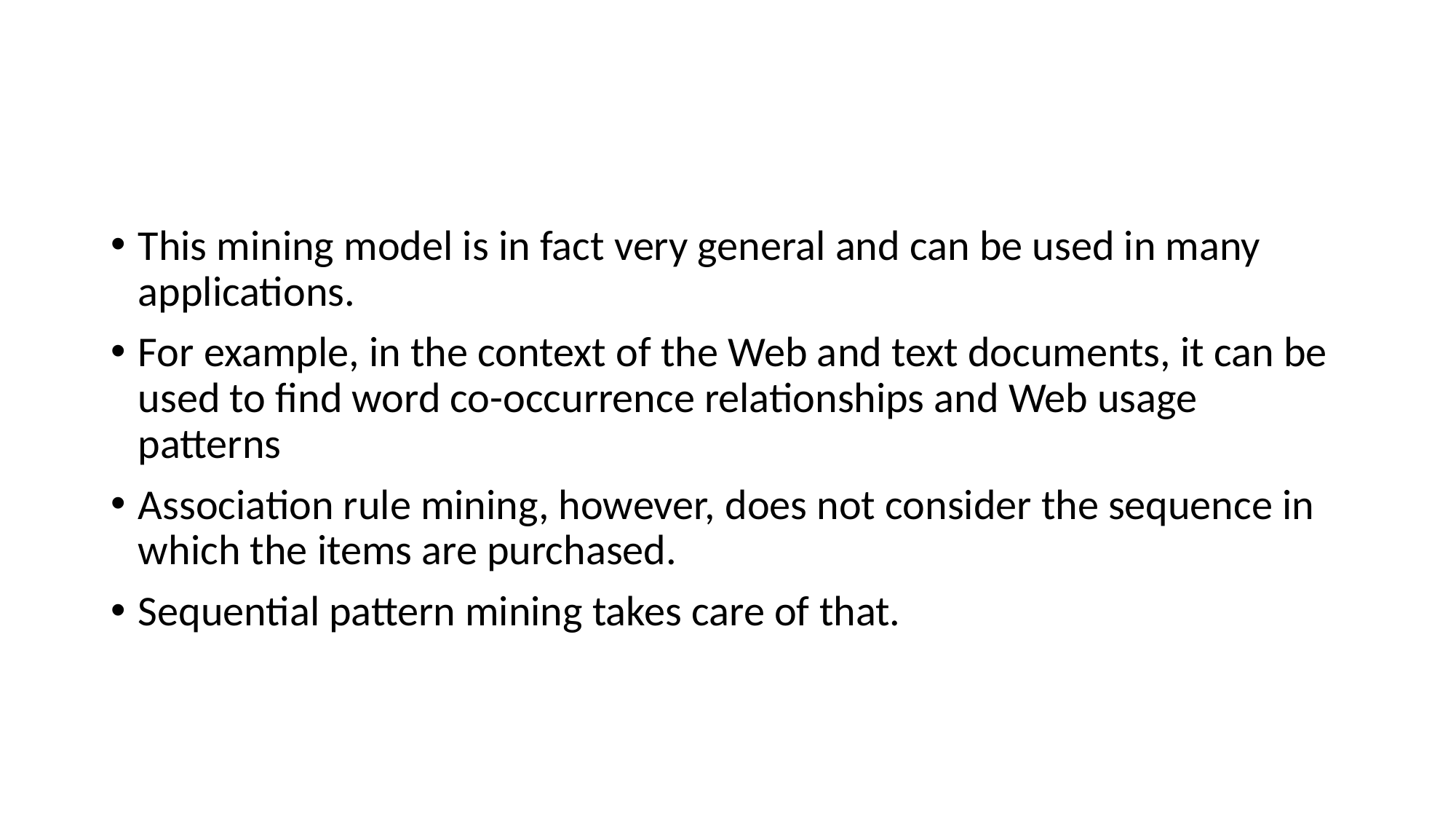

#
This mining model is in fact very general and can be used in many applications.
For example, in the context of the Web and text documents, it can be used to find word co-occurrence relationships and Web usage patterns
Association rule mining, however, does not consider the sequence in which the items are purchased.
Sequential pattern mining takes care of that.